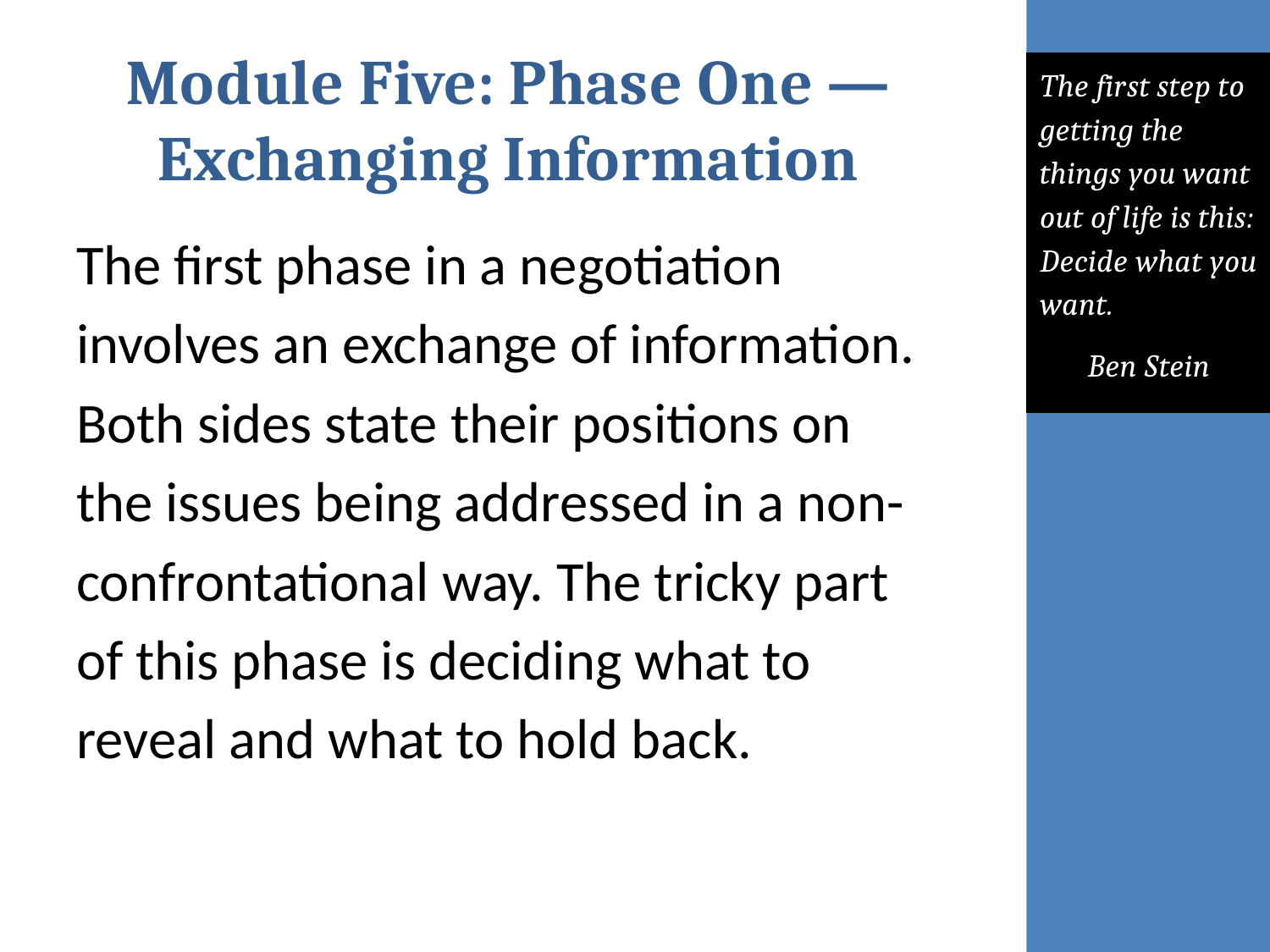

# Module Five: Phase One — Exchanging Information
The first step to getting the things you want out of life is this: Decide what you want.
Ben Stein

The first phase in a negotiation
involves an exchange of information.
Both sides state their positions on
the issues being addressed in a non-
confrontational way. The tricky part
of this phase is deciding what to
reveal and what to hold back.